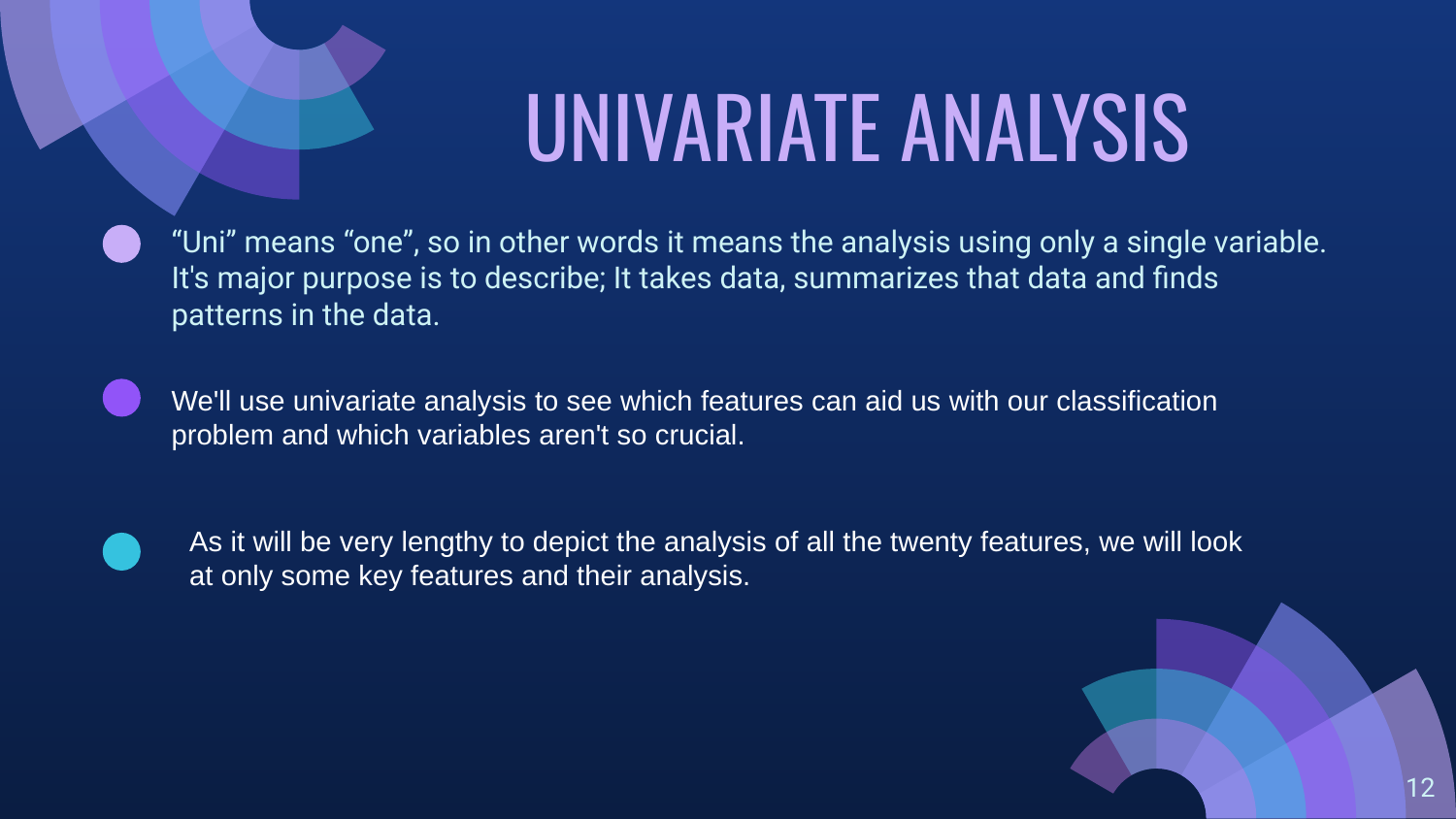

# UNIVARIATE ANALYSIS

“Uni” means “one”, so in other words it means the analysis using only a single variable. It's major purpose is to describe; It takes data, summarizes that data and finds patterns in the data.
We'll use univariate analysis to see which features can aid us with our classification problem and which variables aren't so crucial.

As it will be very lengthy to depict the analysis of all the twenty features, we will look at only some key features and their analysis.

12